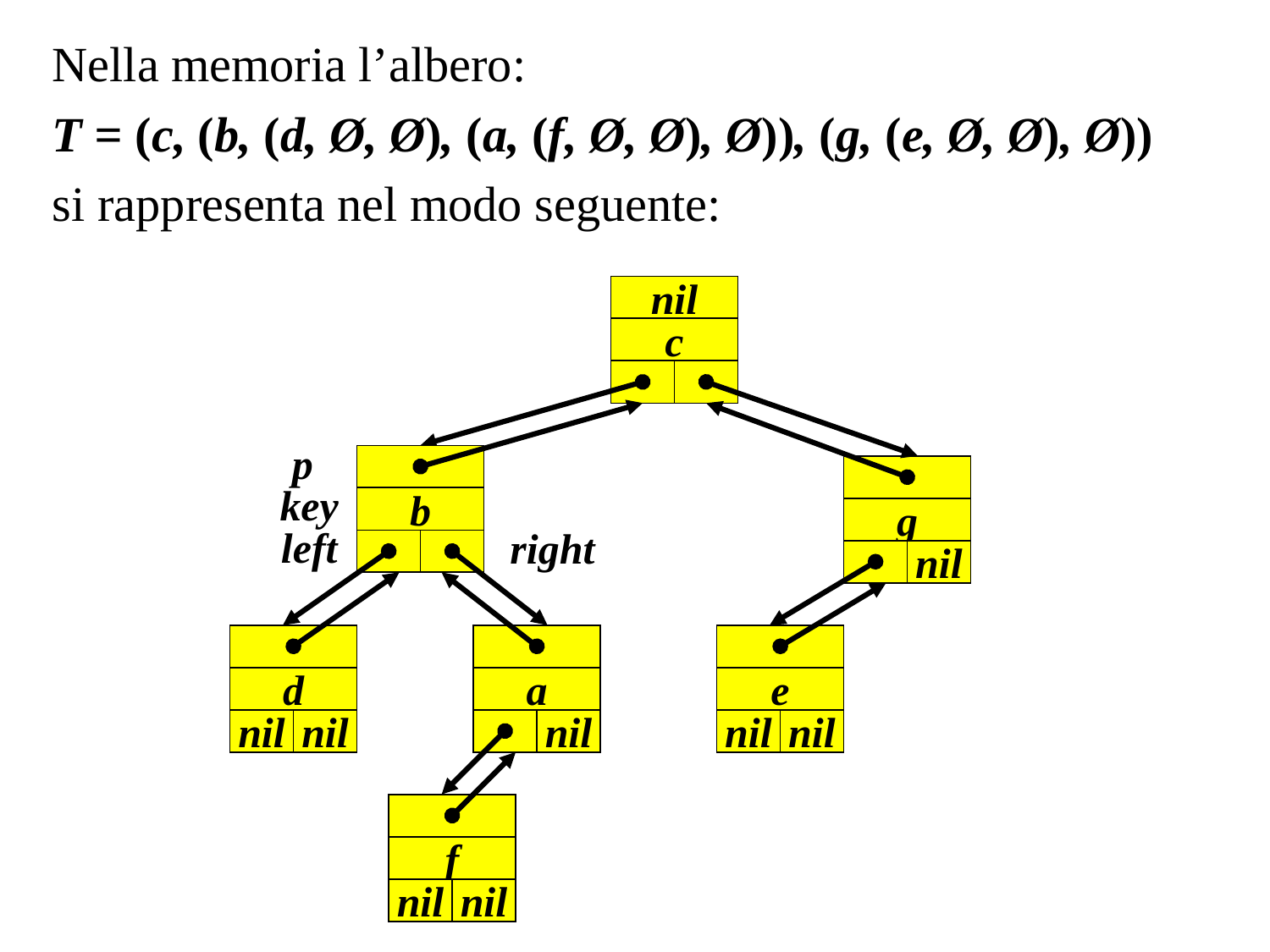

Nella memoria l’albero:
T = (c, (b, (d, Ø, Ø), (a, (f, Ø, Ø), Ø)), (g, (e, Ø, Ø), Ø))
si rappresenta nel modo seguente:
nil
c

p

b

g

nil
key
left
right

d
nil
nil

a

nil

e
nil
nil

f
nil
nil